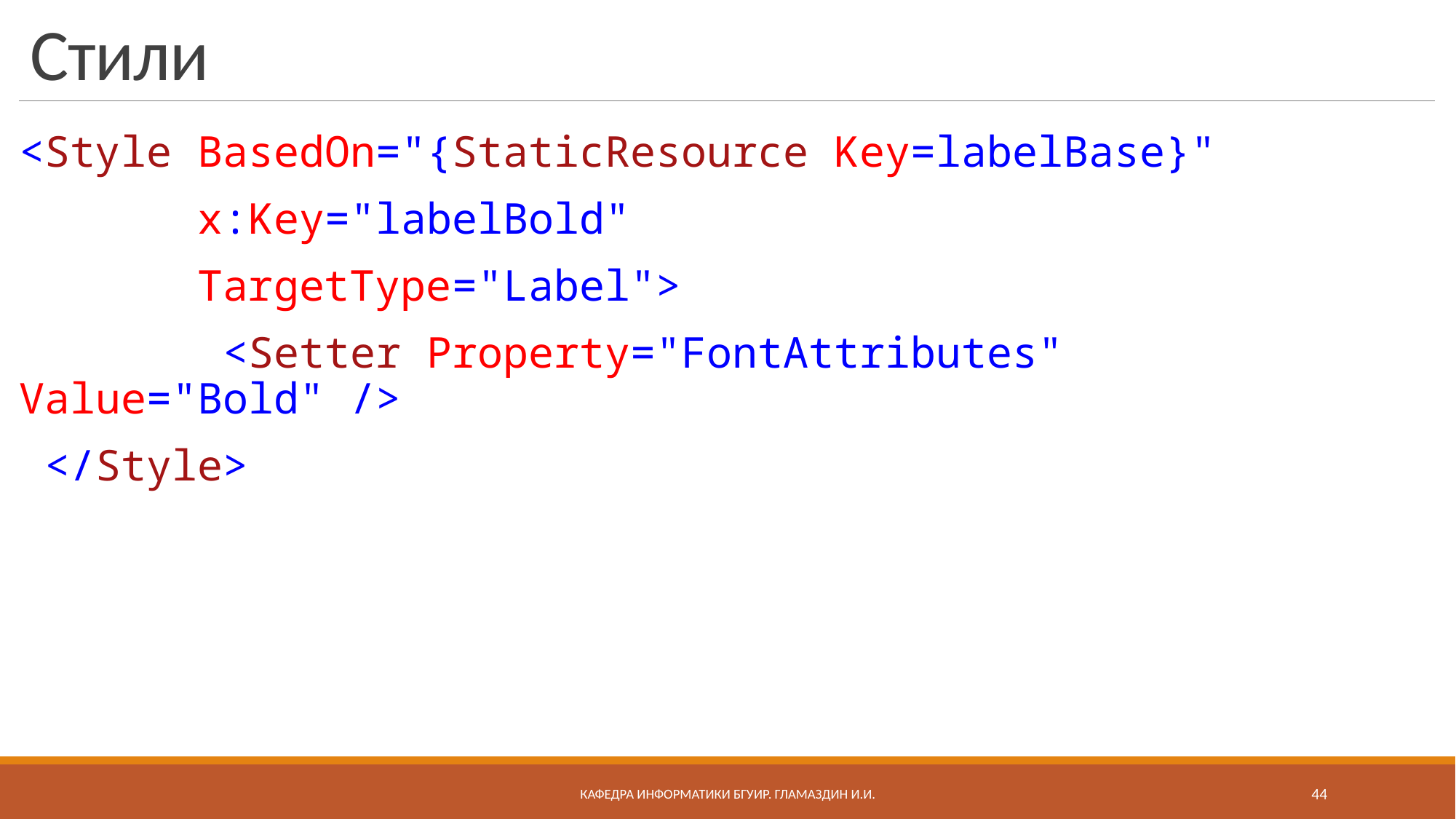

# Стили
<Style BasedOn="{StaticResource Key=labelBase}"
       x:Key="labelBold"
       TargetType="Label">
        <Setter Property="FontAttributes" Value="Bold" />
 </Style>
Кафедра информатики бгуир. Гламаздин И.и.
44